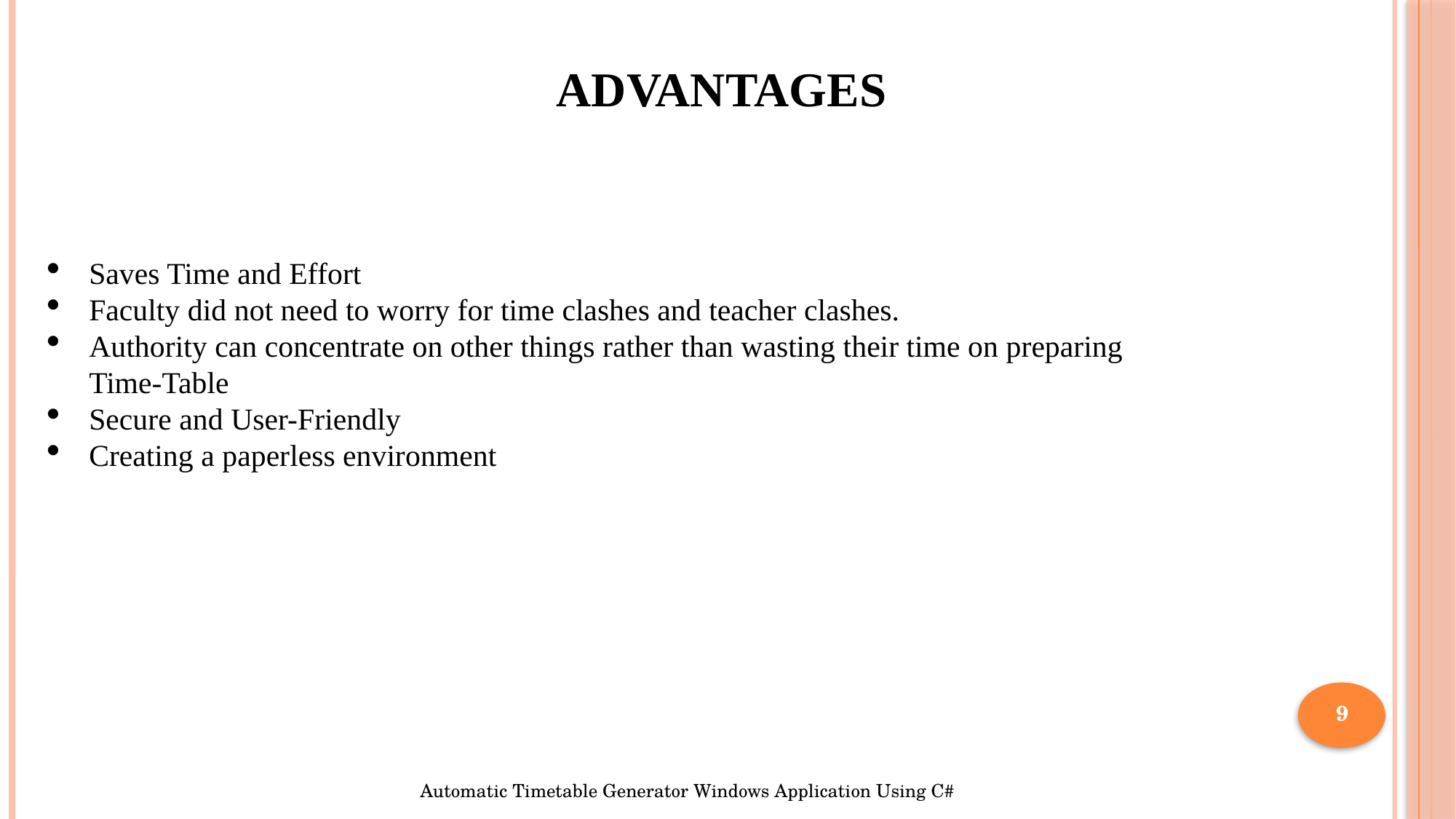

ADVANTAGES
Saves Time and Effort
Faculty did not need to worry for time clashes and teacher clashes.
Authority can concentrate on other things rather than wasting their time on preparing Time-Table
Secure and User-Friendly
Creating a paperless environment
9
Automatic Timetable Generator Windows Application Using C#